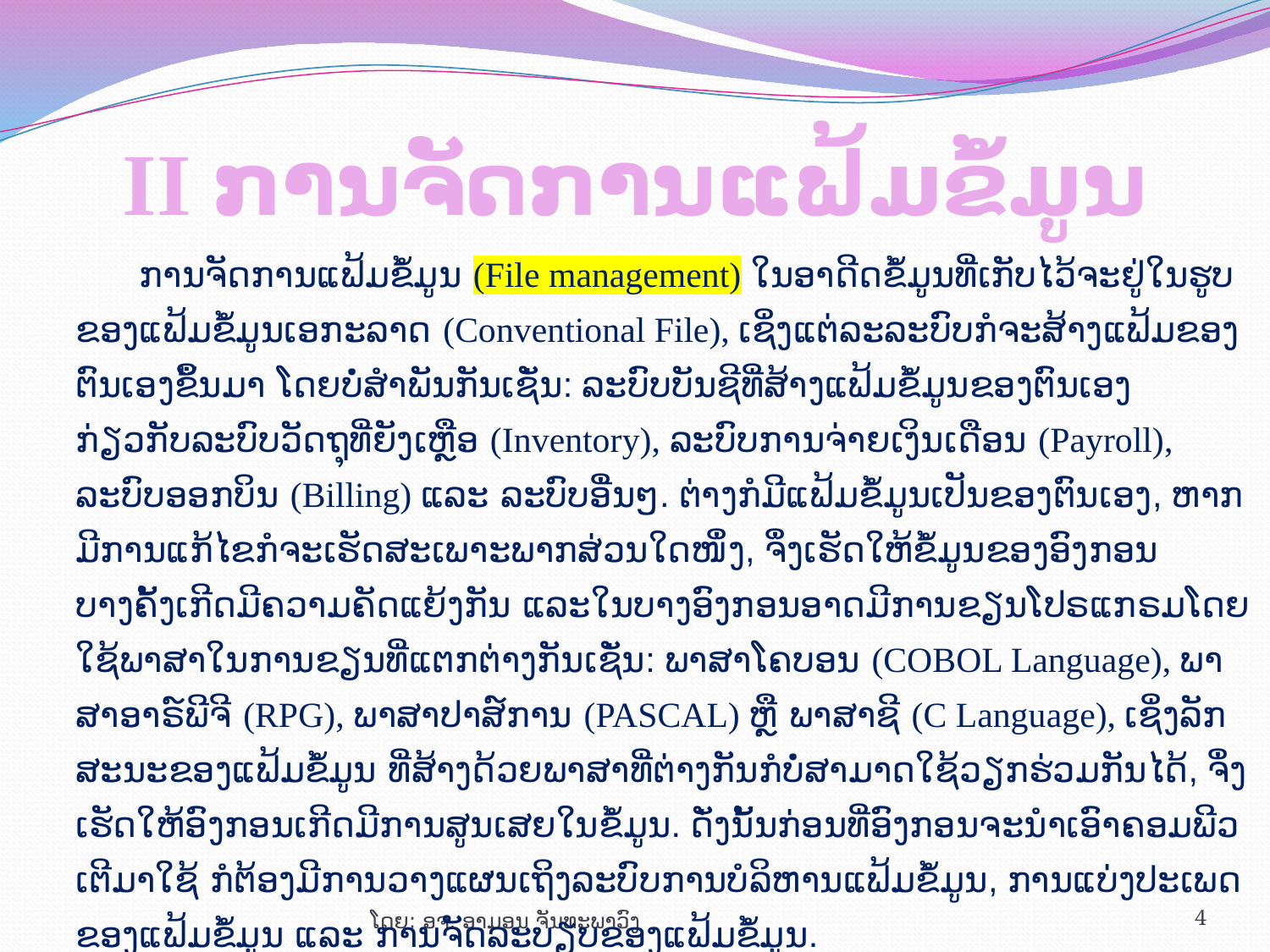

# II ການຈັດການແຟ້ມຂໍ້ມູນ
ການຈັດການແຟ້ມຂໍ້ມູນ (File management) ໃນອາດີດຂໍ້ມູນທີ່ເກັບໄວ້ຈະຢູ່ໃນຮູບຂອງແຟ້ມຂໍ້ມູນເອກະລາດ (Conventional File), ເຊິ່ງແຕ່ລະລະບົບກໍຈະສ້າງແຟ້ມຂອງຕົນເອງຂຶ້ນມາ ໂດຍບໍ່ສຳພັນກັນເຊັ່ນ: ລະບົບບັນຊີທີ່ສ້າງແຟ້ມຂໍ້ມູນຂອງຕົນເອງ ກ່ຽວກັບລະບົບວັດຖຸທີ່ຍັງເຫຼືອ (Inventory), ລະບົບການຈ່າຍເງິນເດືອນ (Payroll), ລະບົບອອກບິນ (Billing) ແລະ ລະບົບອື່ນໆ. ຕ່າງກໍມີແຟ້ມຂໍ້ມູນເປັນຂອງຕົນເອງ, ຫາກມີການແກ້ໄຂກໍຈະເຮັດສະເພາະພາກສ່ວນໃດໜຶ່ງ, ຈຶ່ງເຮັດໃຫ້ຂໍ້ມູນຂອງອົງກອນ ບາງຄັ້ງເກີດມີຄວາມຄັດແຍ້ງກັນ ແລະໃນບາງອົງກອນອາດມີການຂຽນໂປຣແກຣມໂດຍໃຊ້ພາສາໃນການຂຽນທີ່ແຕກຕ່າງກັນເຊັ່ນ: ພາສາໂຄບອນ (COBOL Language), ພາສາອາຣ໌ພີຈີ (RPG), ພາສາປາສ໌ການ (PASCAL) ຫຼື ພາສາຊີ (C Language), ເຊິ່ງລັກສະນະຂອງແຟ້ມຂໍ້ມູນ ທີ່ສ້າງດ້ວຍພາສາທີ່ຕ່າງກັນກໍບໍ່ສາມາດໃຊ້ວຽກຮ່ວມກັນໄດ້, ຈຶ່ງເຮັດໃຫ້ອົງກອນເກີດມີການສູນເສຍໃນຂໍ້ມູນ. ດັ່ງນັ້ນກ່ອນທີ່ອົງກອນຈະນຳເອົາຄອມພີວເຕີມາໃຊ້ ກໍຕ້ອງມີການວາງແຜນເຖິງລະບົບການບໍລິຫານແຟ້ມຂໍ້ມູນ, ການແບ່ງປະເພດຂອງແຟ້ມຂໍ້ມູນ ແລະ ການຈັດລະບຽບຂອງແຟ້ມຂໍ້ມູນ.
ໂດຍ: ອຈ. ອາມອນ ຈັນທະພາວົງ
4